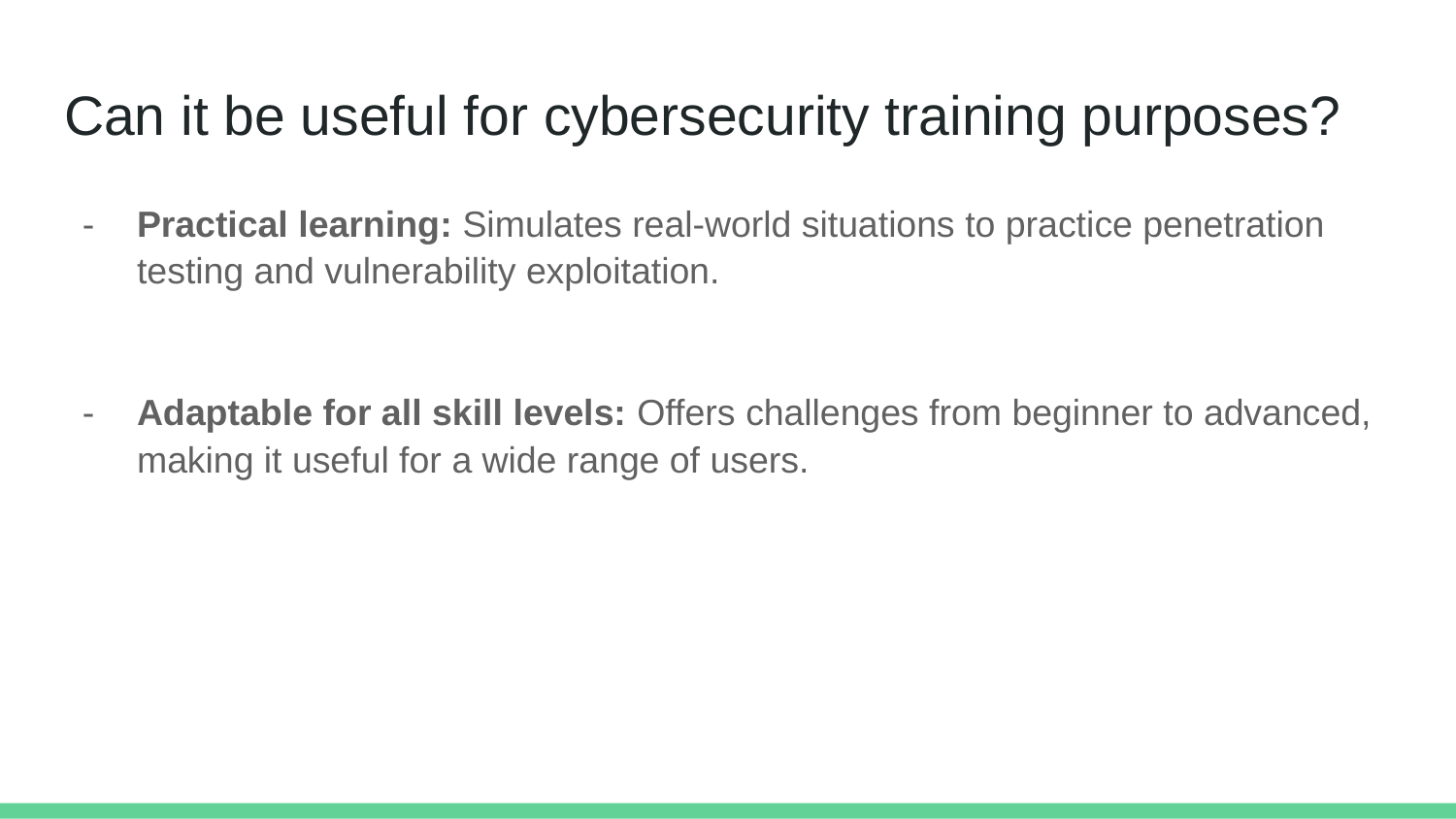

# Can it be useful for cybersecurity training purposes?
Practical learning: Simulates real-world situations to practice penetration testing and vulnerability exploitation.

Adaptable for all skill levels: Offers challenges from beginner to advanced, making it useful for a wide range of users.